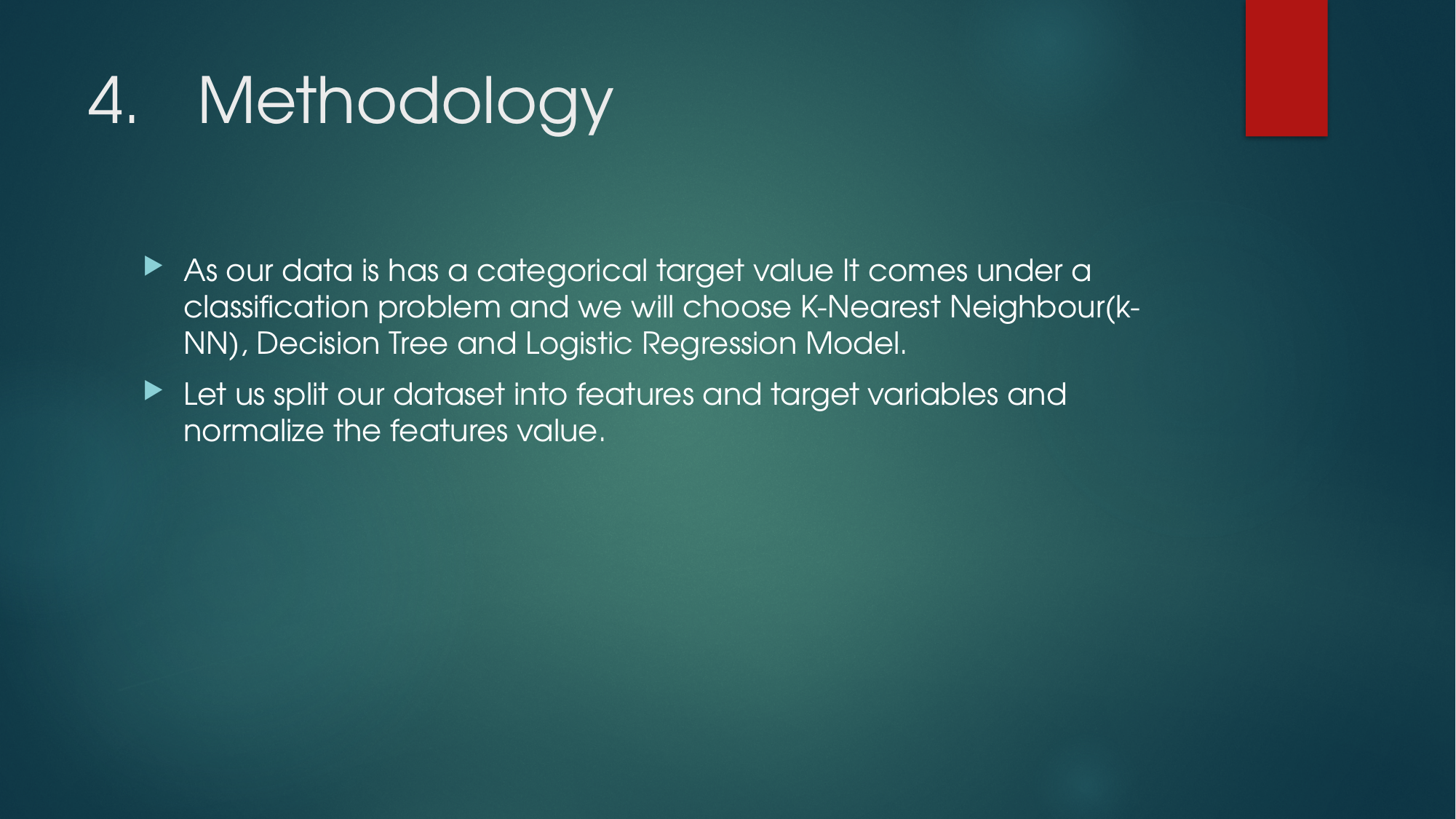

# 4.	Methodology
As our data is has a categorical target value It comes under a classification problem and we will choose K-Nearest Neighbour(k-NN), Decision Tree and Logistic Regression Model.
Let us split our dataset into features and target variables and normalize the features value.